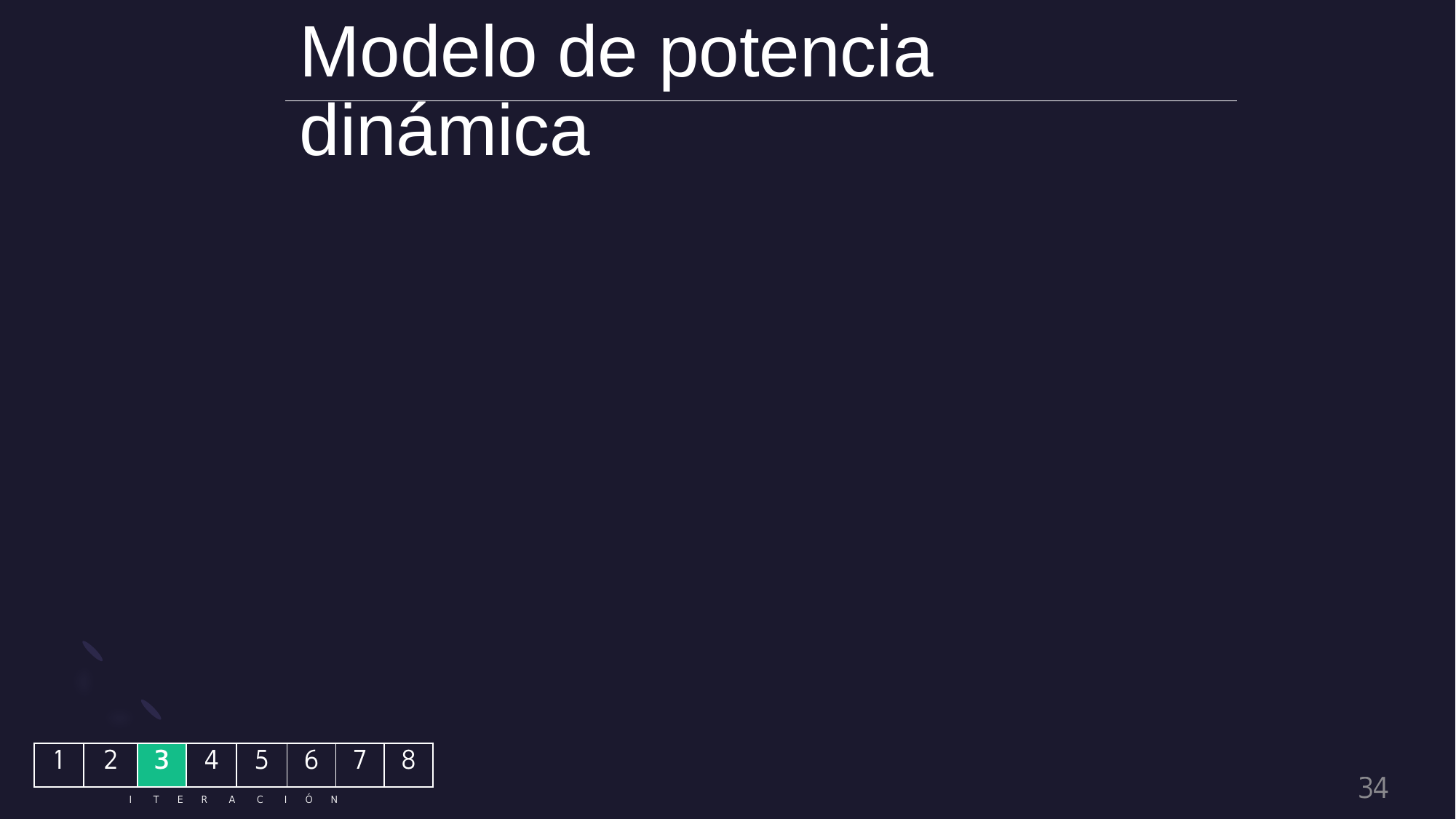

# Modelo de potencia dinámica
| 1 | 2 | 3 | 4 | 5 | 6 | 7 | 8 |
| --- | --- | --- | --- | --- | --- | --- | --- |
34
I       T      E      R       A       C       I      Ó      N